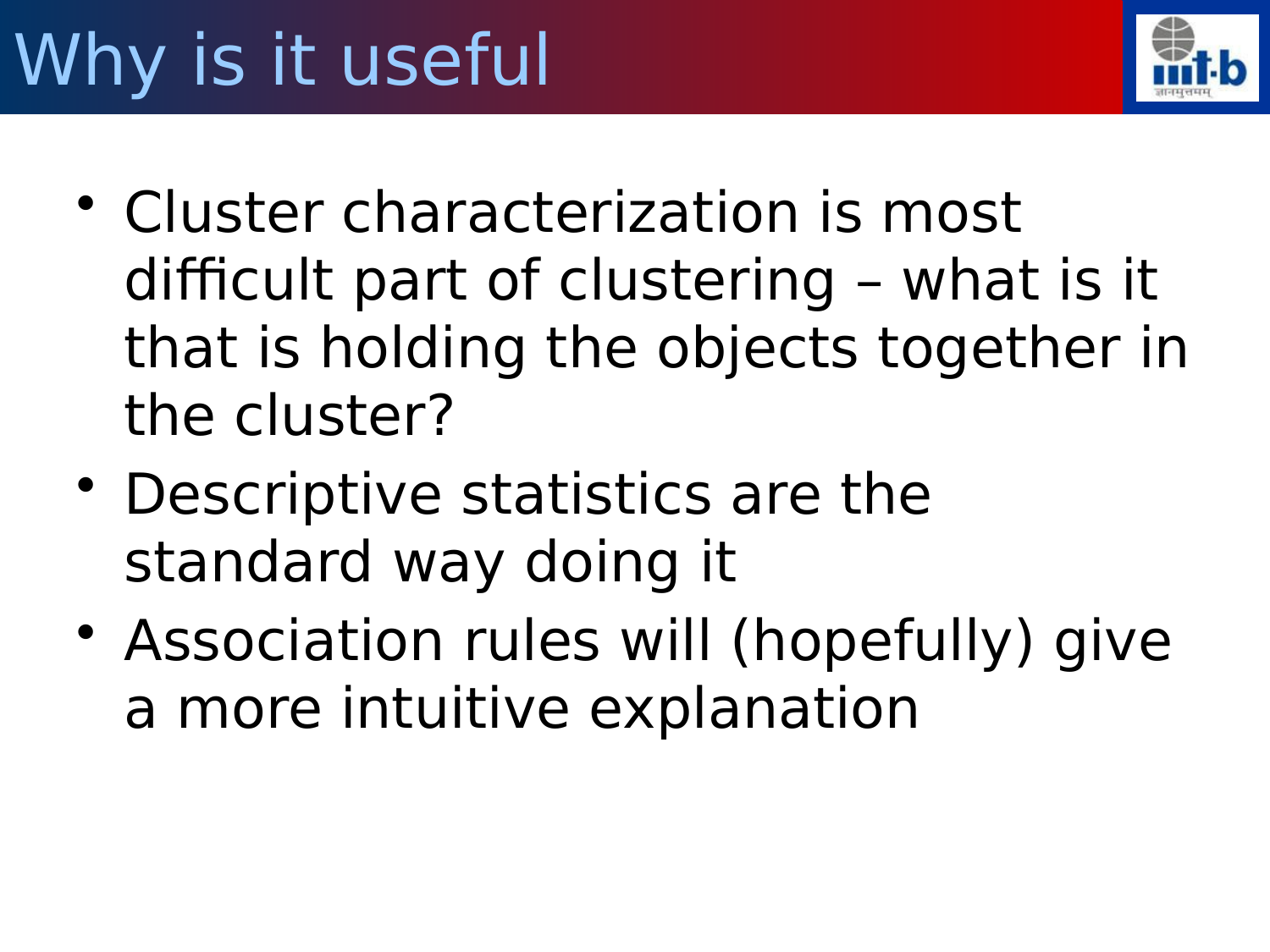

# Why is it useful
Cluster characterization is most difficult part of clustering – what is it that is holding the objects together in the cluster?
Descriptive statistics are the standard way doing it
Association rules will (hopefully) give a more intuitive explanation